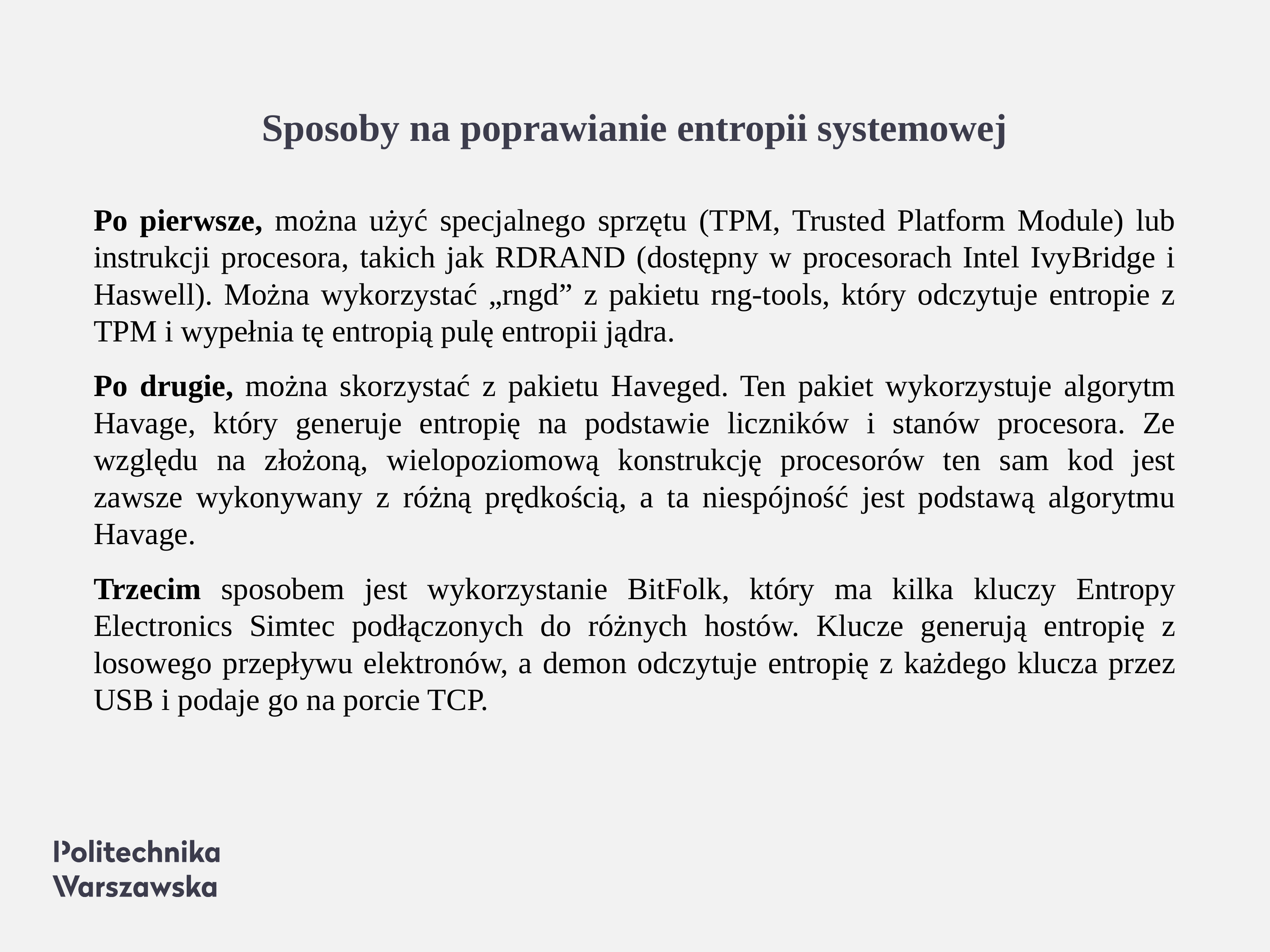

# Sposoby na poprawianie entropii systemowej
Po pierwsze, można użyć specjalnego sprzętu (TPM, Trusted Platform Module) lub instrukcji procesora, takich jak RDRAND (dostępny w procesorach Intel IvyBridge i Haswell). Można wykorzystać „rngd” z pakietu rng-tools, który odczytuje entropie z TPM i wypełnia tę entropią pulę entropii jądra.
Po drugie, można skorzystać z pakietu Haveged. Ten pakiet wykorzystuje algorytm Havage, który generuje entropię na podstawie liczników i stanów procesora. Ze względu na złożoną, wielopoziomową konstrukcję procesorów ten sam kod jest zawsze wykonywany z różną prędkością, a ta niespójność jest podstawą algorytmu Havage.
Trzecim sposobem jest wykorzystanie BitFolk, który ma kilka kluczy Entropy Electronics Simtec podłączonych do różnych hostów. Klucze generują entropię z losowego przepływu elektronów, a demon odczytuje entropię z każdego klucza przez USB i podaje go na porcie TCP.